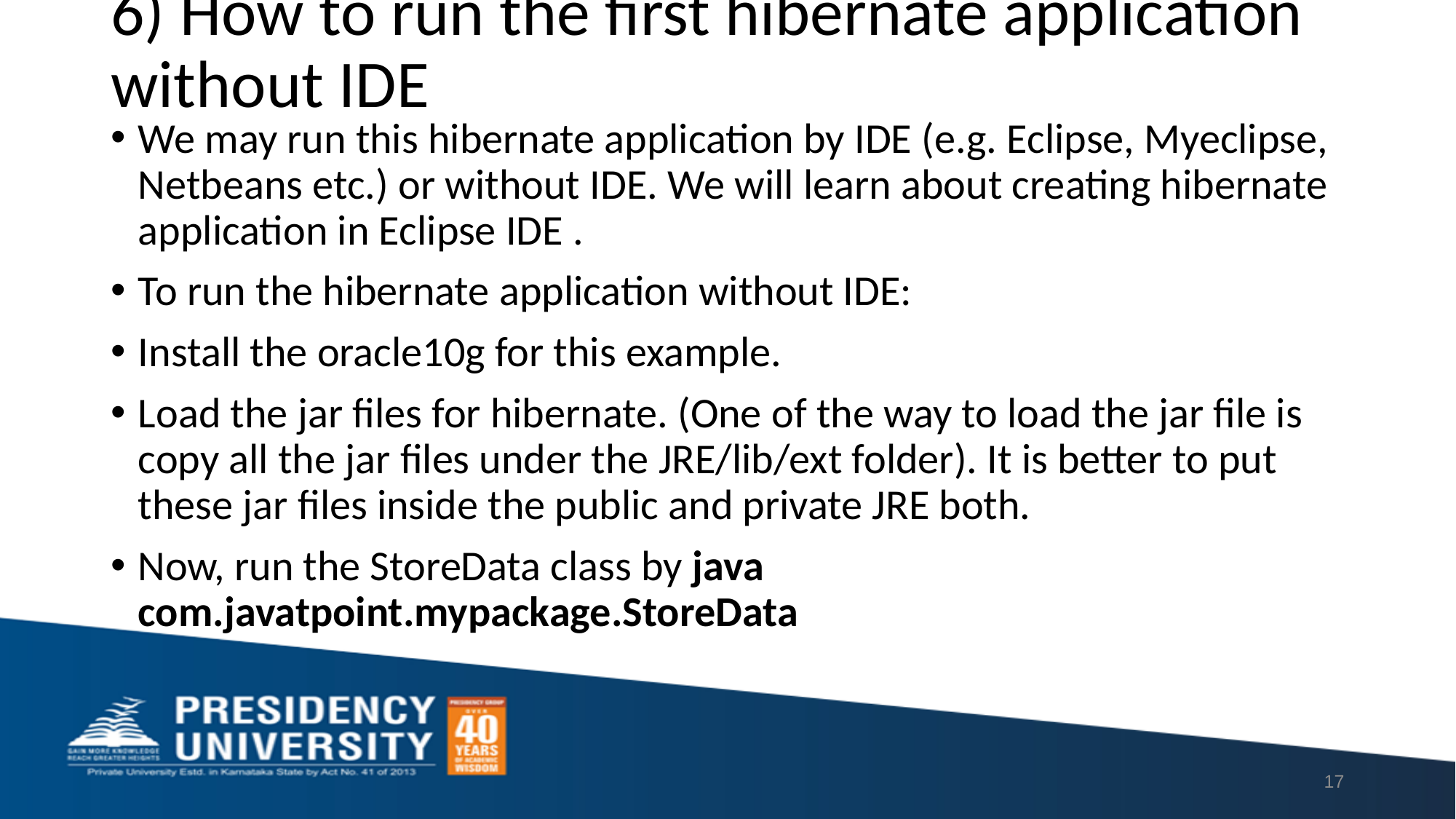

# 6) How to run the first hibernate application without IDE
We may run this hibernate application by IDE (e.g. Eclipse, Myeclipse, Netbeans etc.) or without IDE. We will learn about creating hibernate application in Eclipse IDE .
To run the hibernate application without IDE:
Install the oracle10g for this example.
Load the jar files for hibernate. (One of the way to load the jar file is copy all the jar files under the JRE/lib/ext folder). It is better to put these jar files inside the public and private JRE both.
Now, run the StoreData class by java com.javatpoint.mypackage.StoreData

17